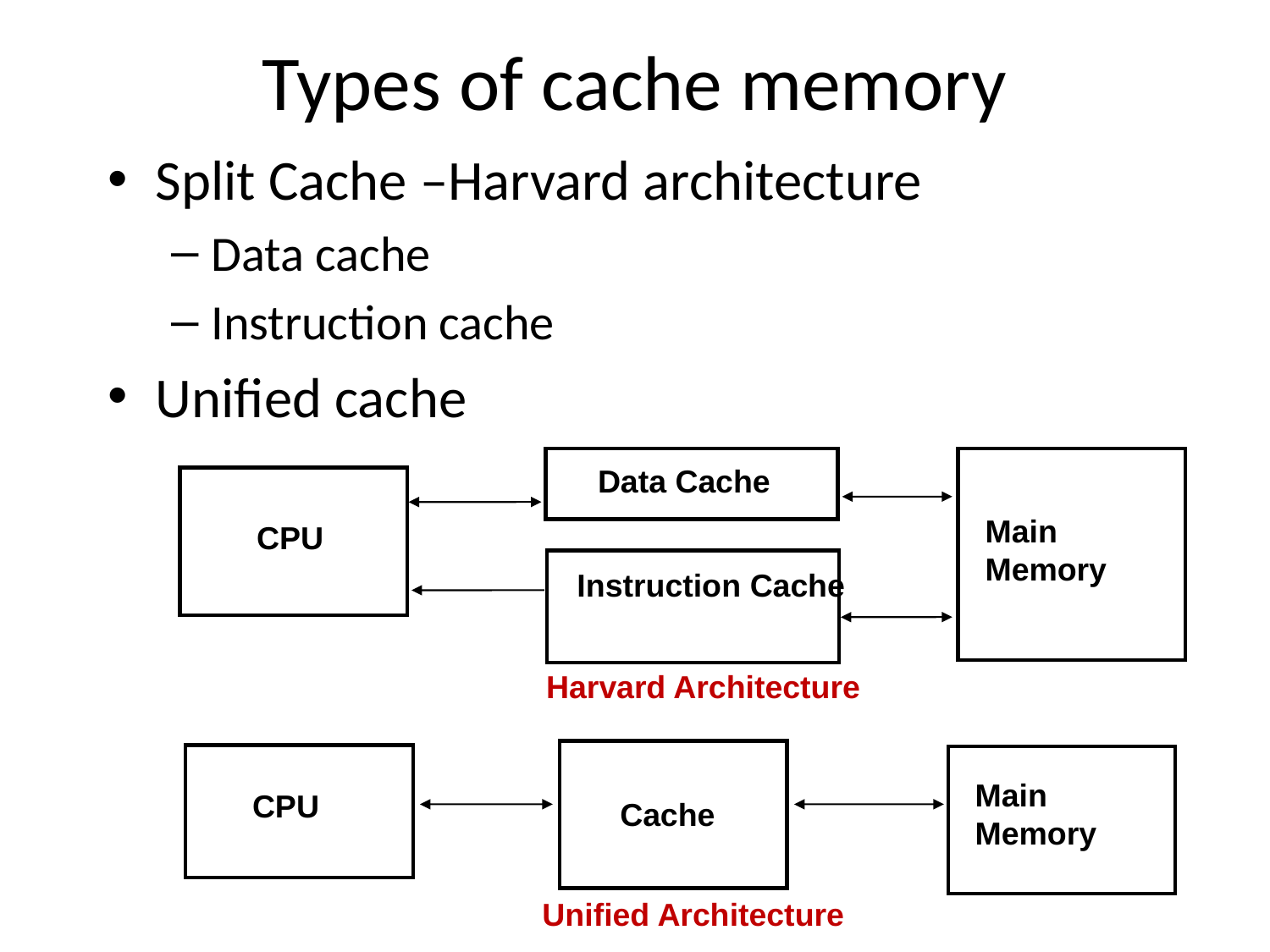

# Types of cache memory
Split Cache –Harvard architecture
Data cache
Instruction cache
Unified cache

Data Cache

Main Memory
CPU

Instruction Cache

Harvard Architecture

Main Memory
CPU
Cache

Unified Architecture